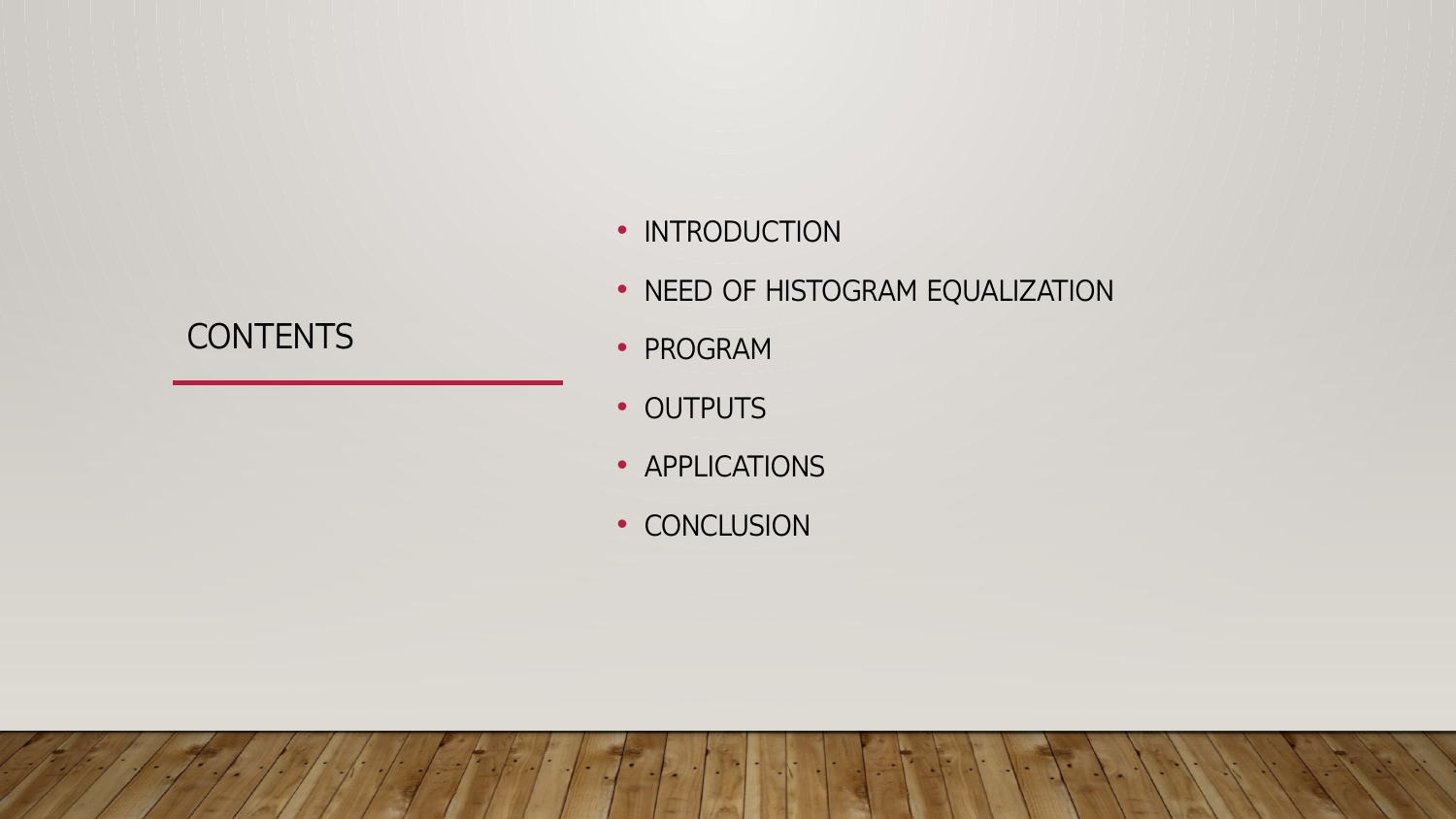

# contents
INTRODUCTION
NEED OF HISTOGRAM EQUALIZATION
PROGRAM
OUTPUTS
APPLICATIONS
CONCLUSION